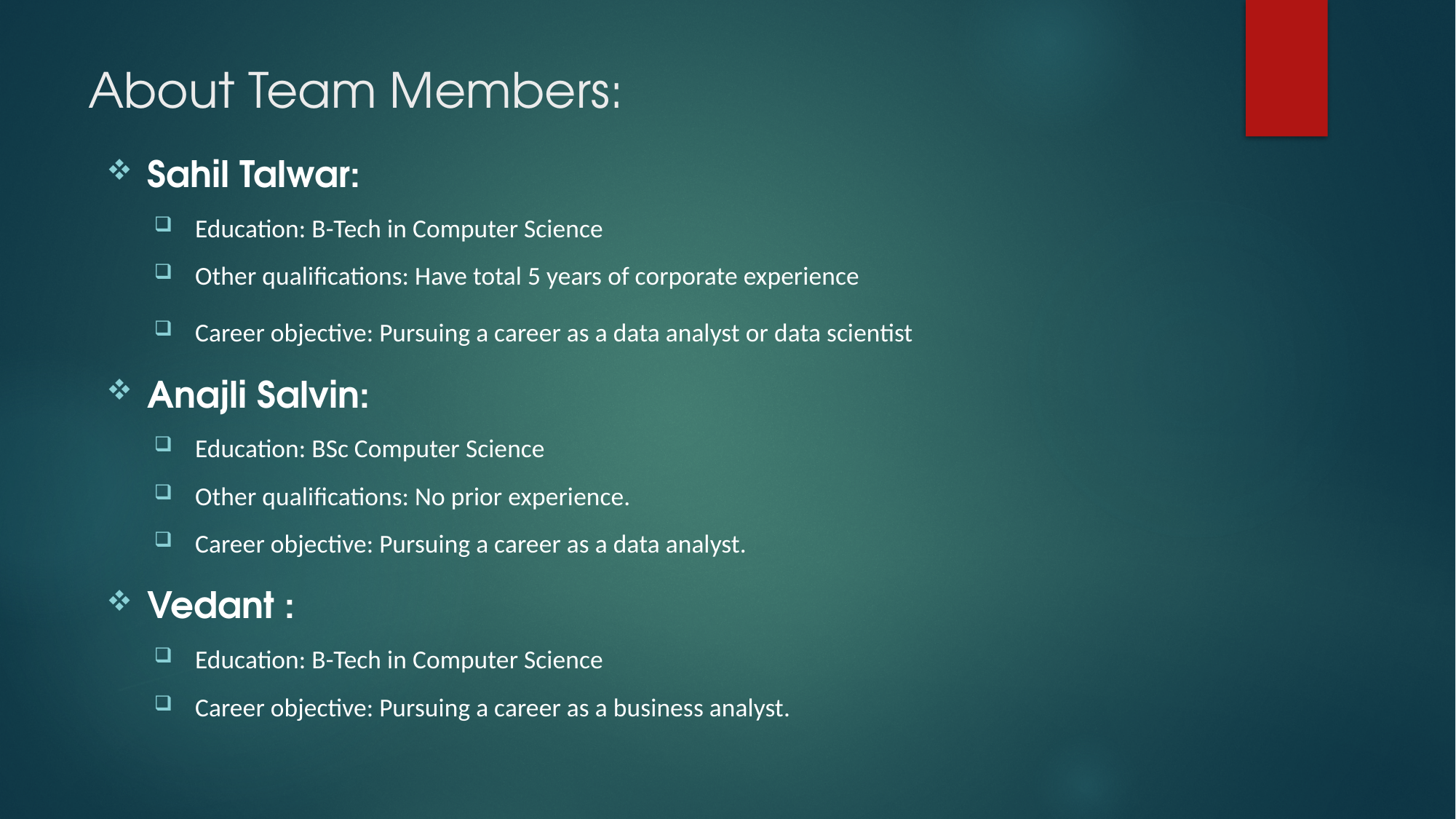

# About Team Members:
Sahil Talwar:
Education: B-Tech in Computer Science
Other qualifications: Have total 5 years of corporate experience
Career objective: Pursuing a career as a data analyst or data scientist
Anajli Salvin:
Education: BSc Computer Science
Other qualifications: No prior experience.
Career objective: Pursuing a career as a data analyst.
Vedant :
Education: B-Tech in Computer Science
Career objective: Pursuing a career as a business analyst.